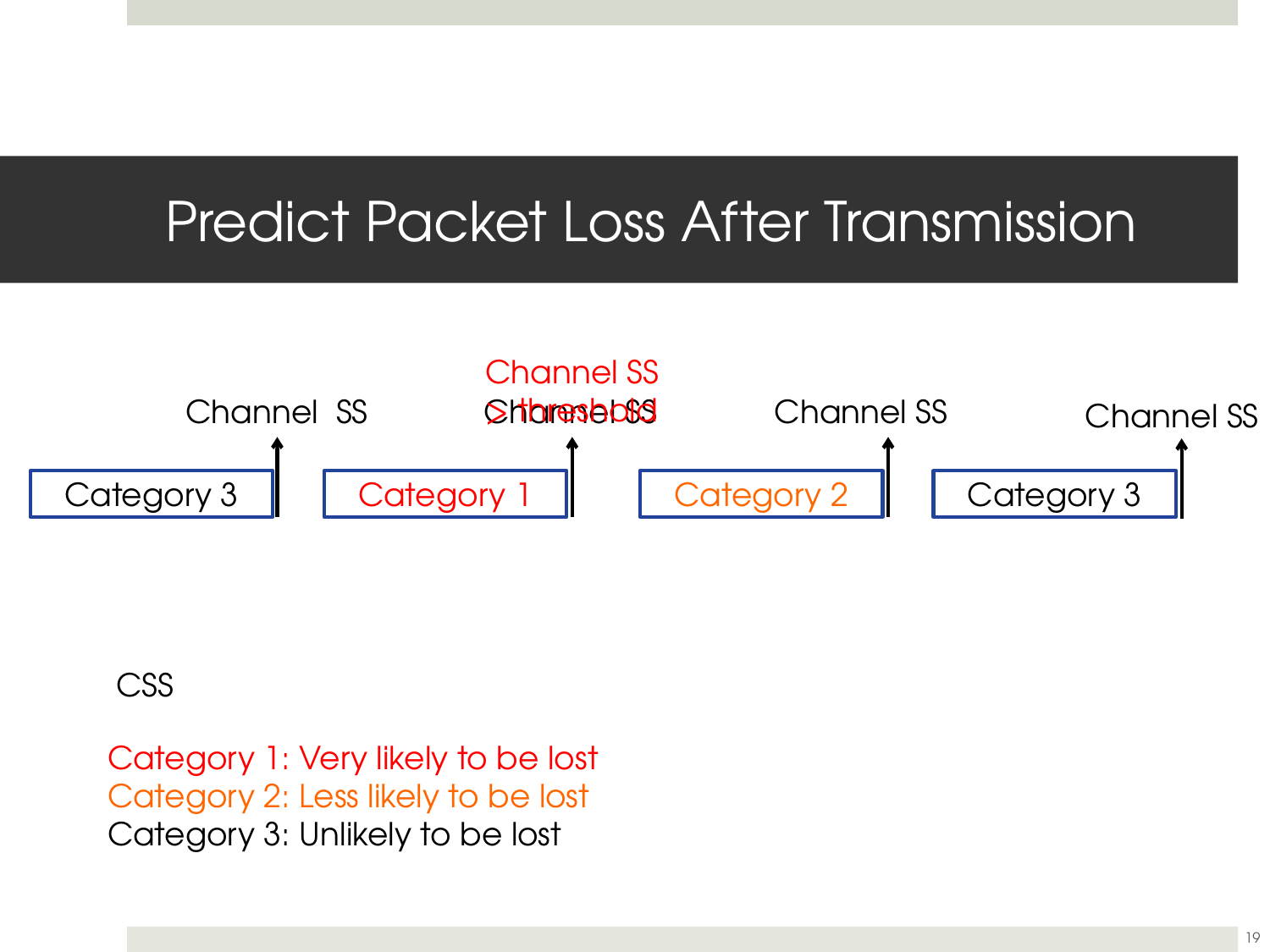

# Predict Packet Loss After Transmission
Channel SS
> threshold
Channel  SS
Channel SS
Channel SS
Channel SS
Category 3
Category 1
Category 2
Category 3
CSS
Category 1: Very likely to be lost
Category 2: Less likely to be lost
Category 3: Unlikely to be lost

19